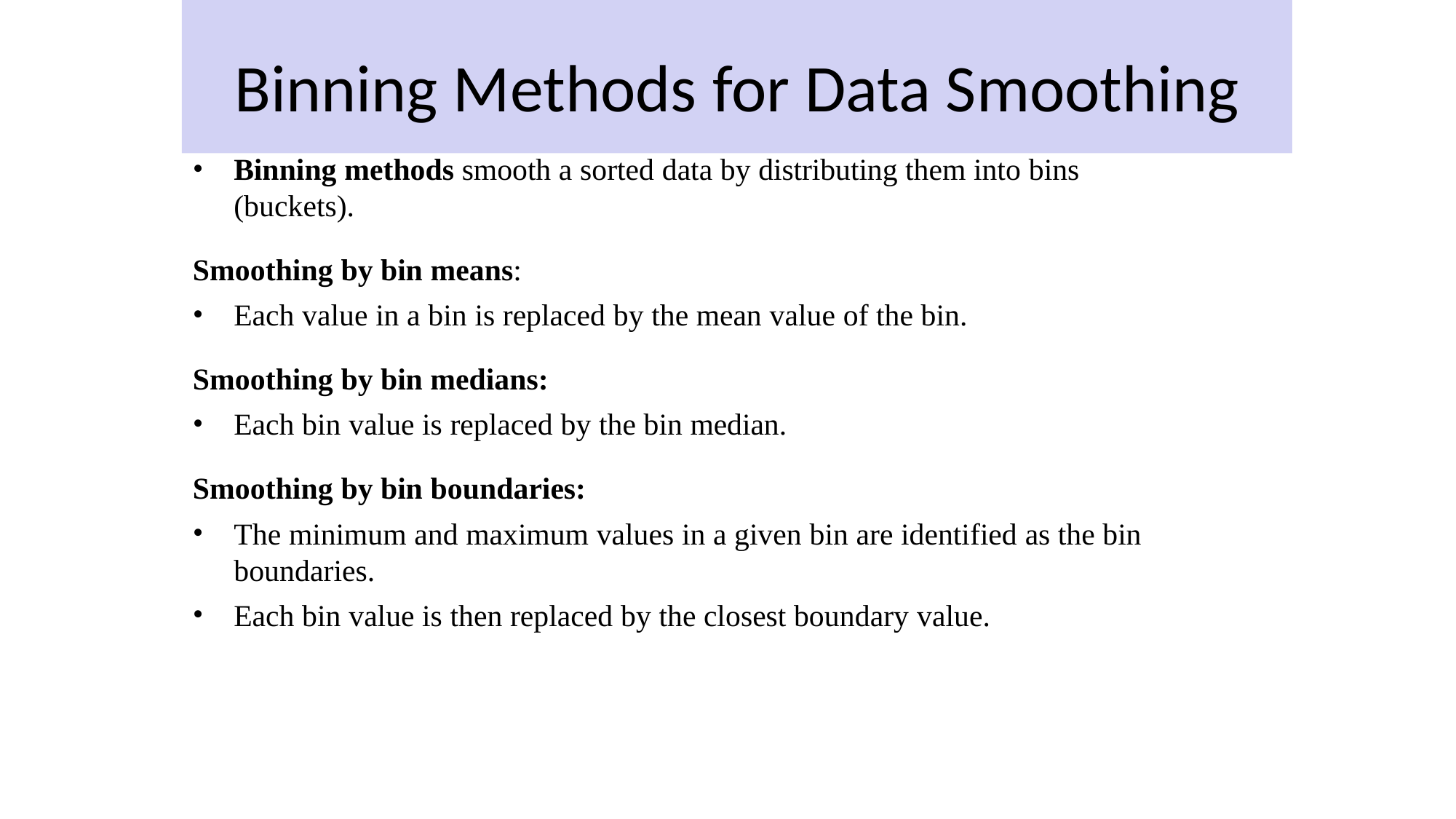

# Binning Methods for Data Smoothing
Binning methods smooth a sorted data by distributing them into bins (buckets).
Smoothing by bin means:
Each value in a bin is replaced by the mean value of the bin.
Smoothing by bin medians:
Each bin value is replaced by the bin median.
Smoothing by bin boundaries:
The minimum and maximum values in a given bin are identified as the bin
boundaries.
Each bin value is then replaced by the closest boundary value.